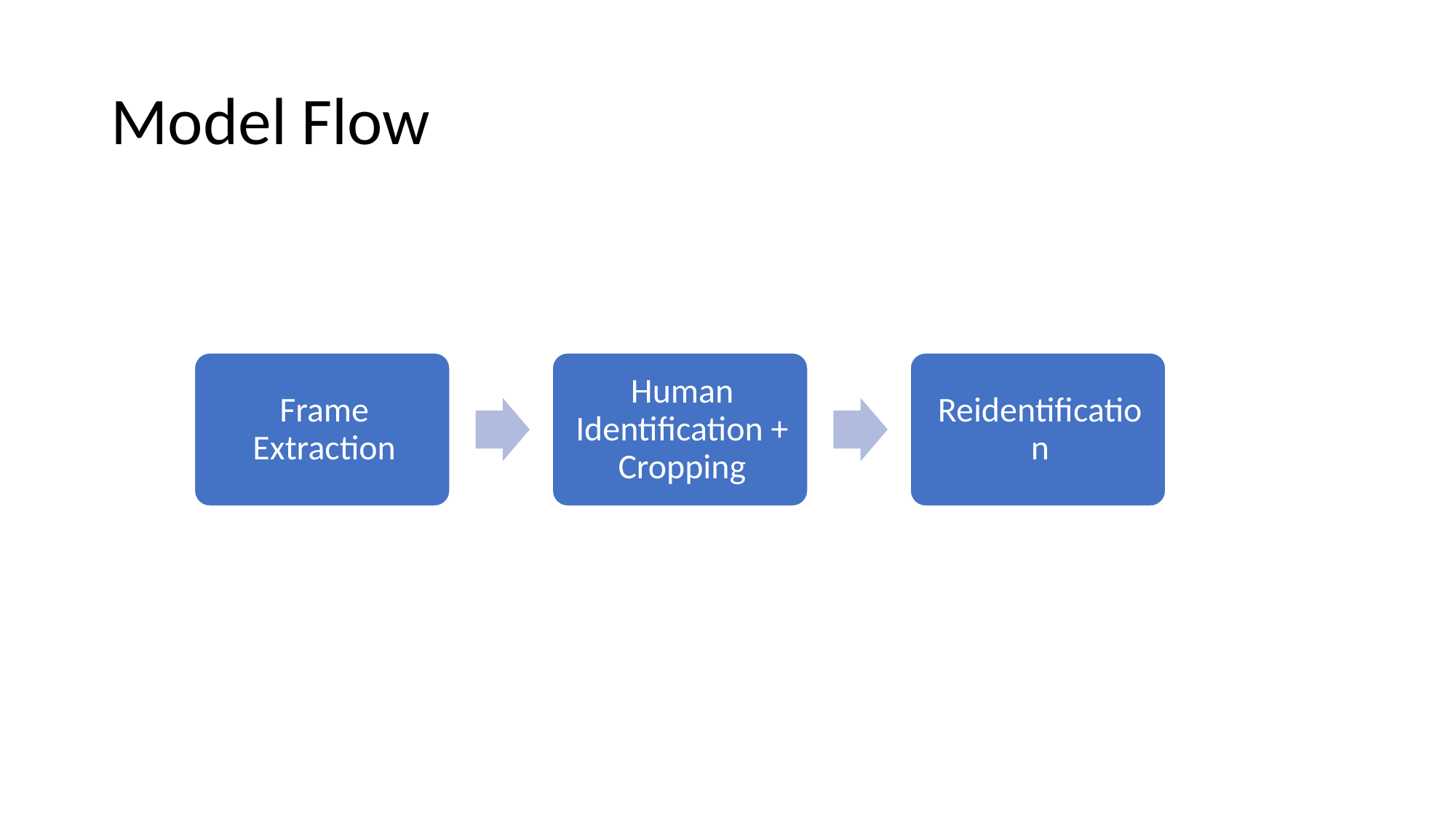

# Model Flow
Frame Extraction

Human Identification + Cropping

Reidentification